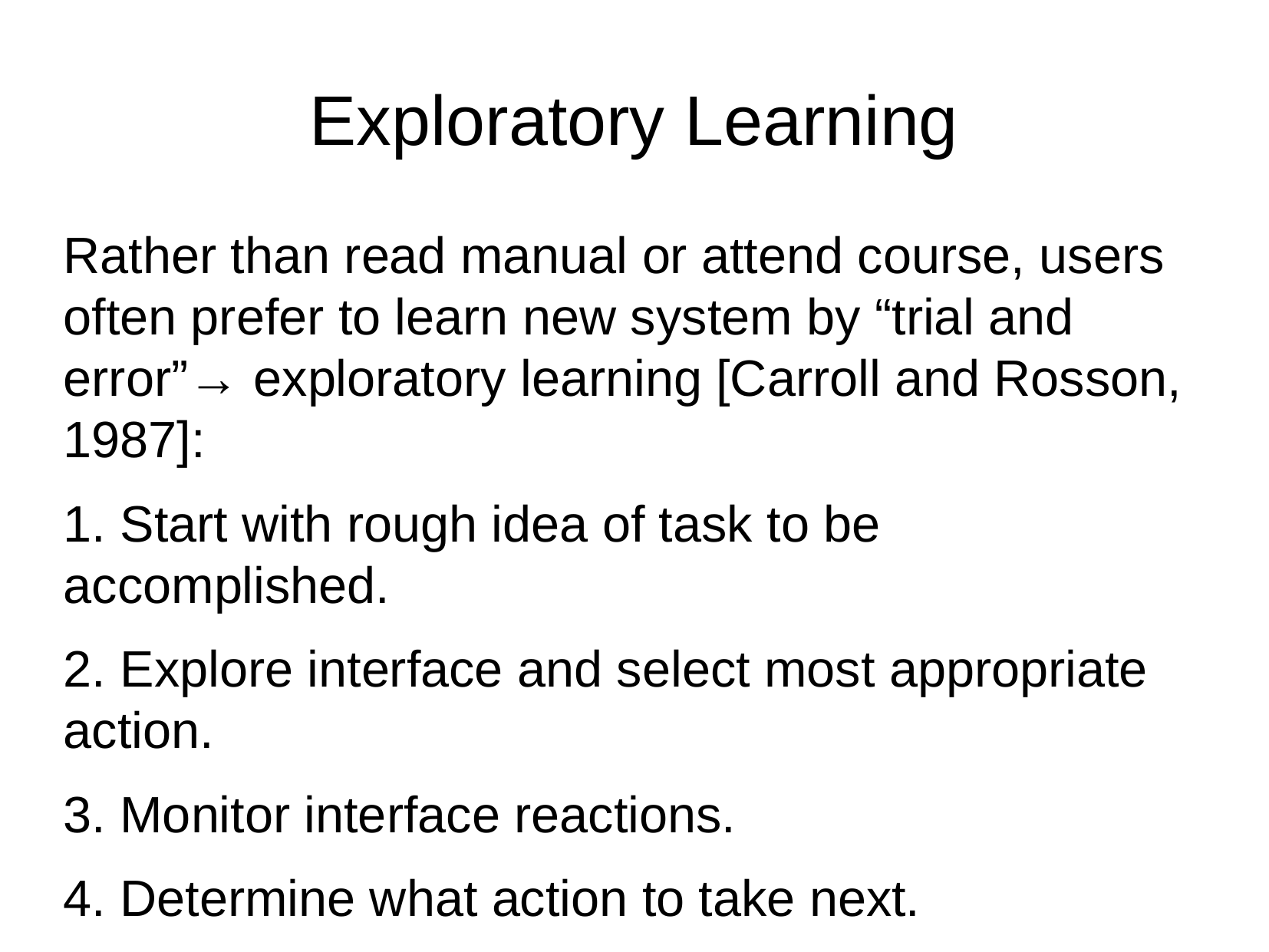

Exploratory Learning
Rather than read manual or attend course, users often prefer to learn new system by “trial and error”→ exploratory learning [Carroll and Rosson, 1987]:
1. Start with rough idea of task to be accomplished.
2. Explore interface and select most appropriate action.
3. Monitor interface reactions.
4. Determine what action to take next.